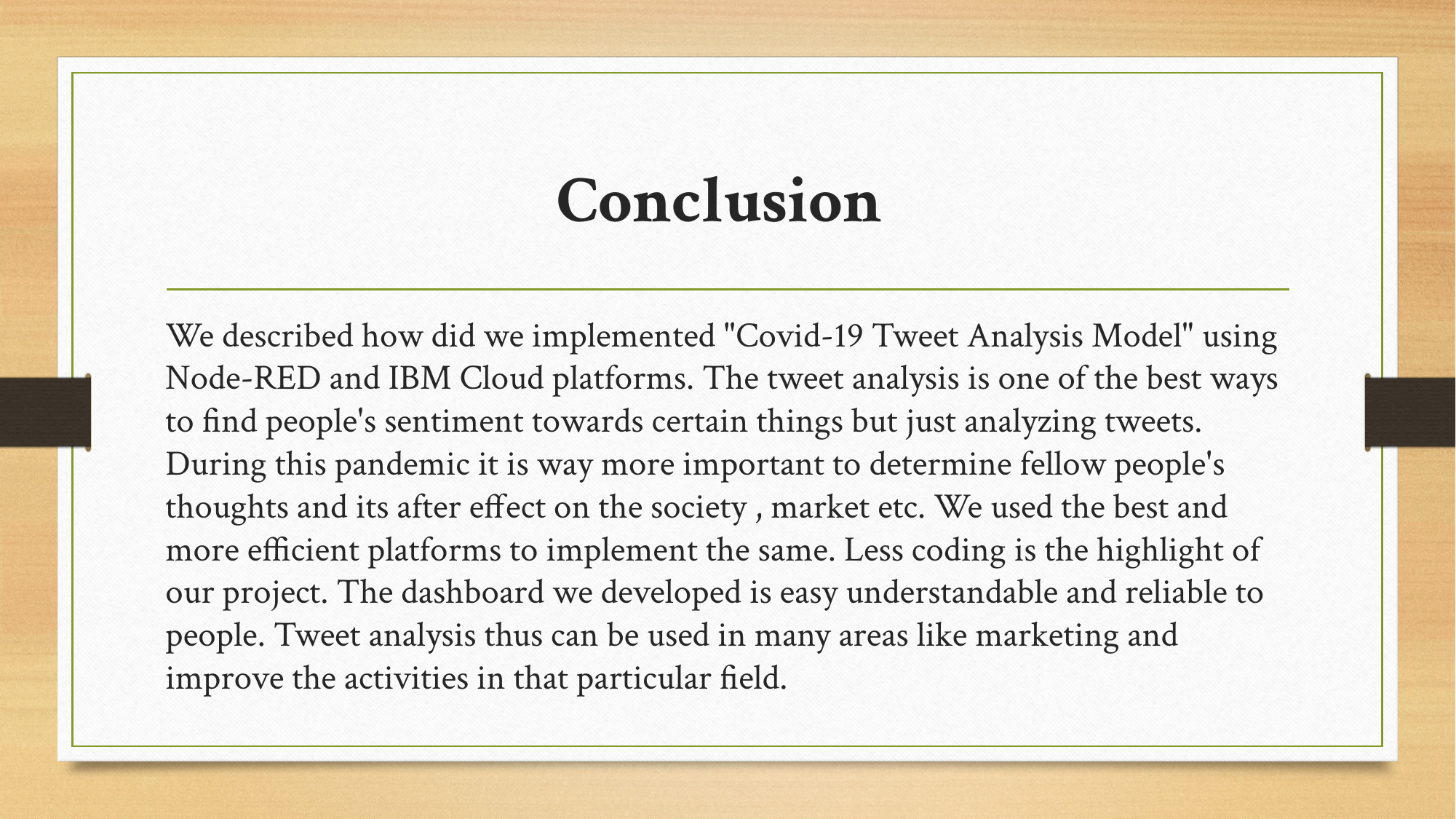

# Conclusion
We described how did we implemented "Covid-19 Tweet Analysis Model" using Node-RED and IBM Cloud platforms. The tweet analysis is one of the best ways to find people's sentiment towards certain things but just analyzing tweets. During this pandemic it is way more important to determine fellow people's thoughts and its after effect on the society , market etc. We used the best and more efficient platforms to implement the same. Less coding is the highlight of our project. The dashboard we developed is easy understandable and reliable to people. Tweet analysis thus can be used in many areas like marketing and improve the activities in that particular field.